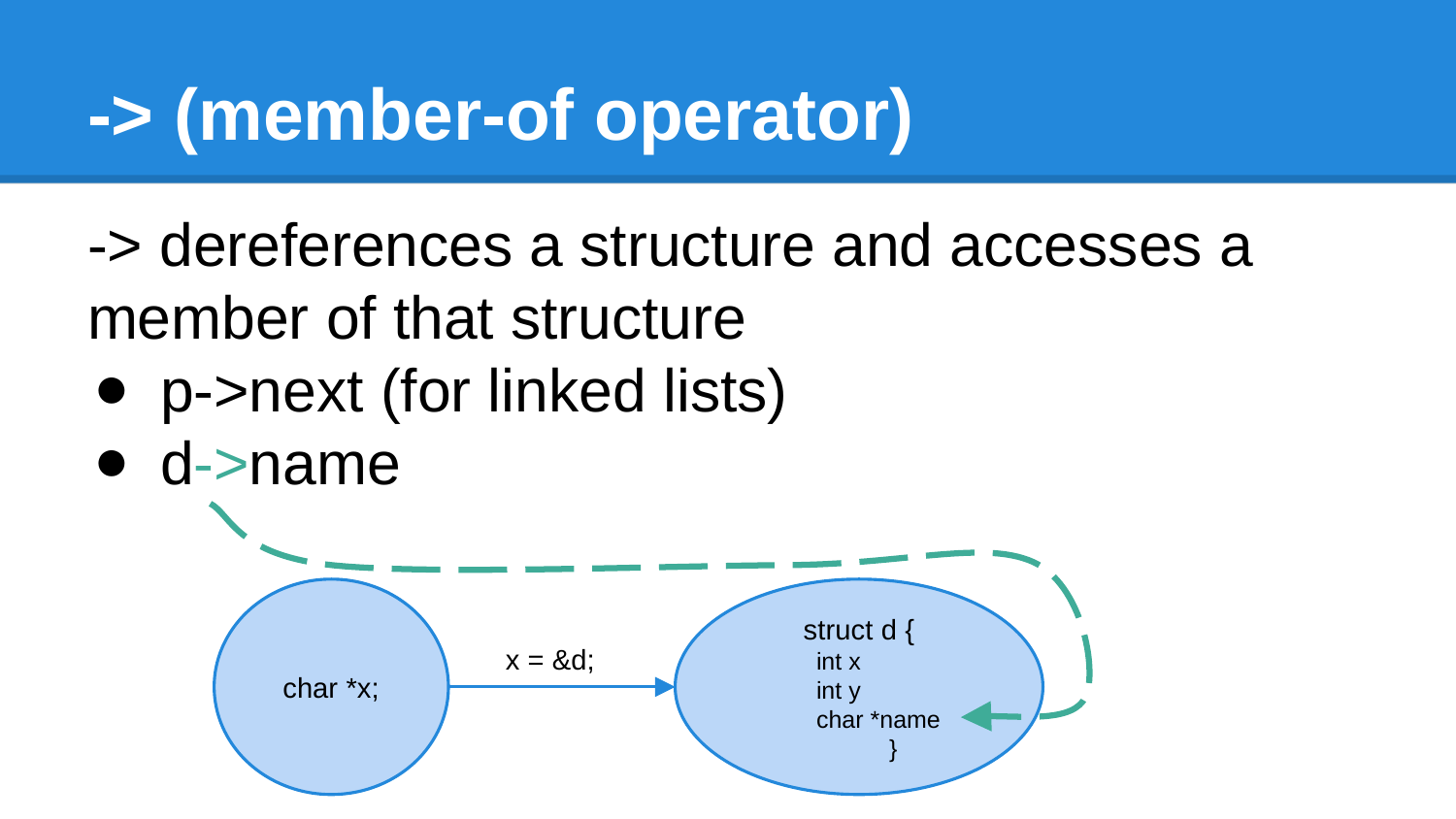

# -> (member-of operator)
-> dereferences a structure and accesses a member of that structure
p->next (for linked lists)
d->name

char *x;
struct d {
int x
int y
char *name
}
x = &d;